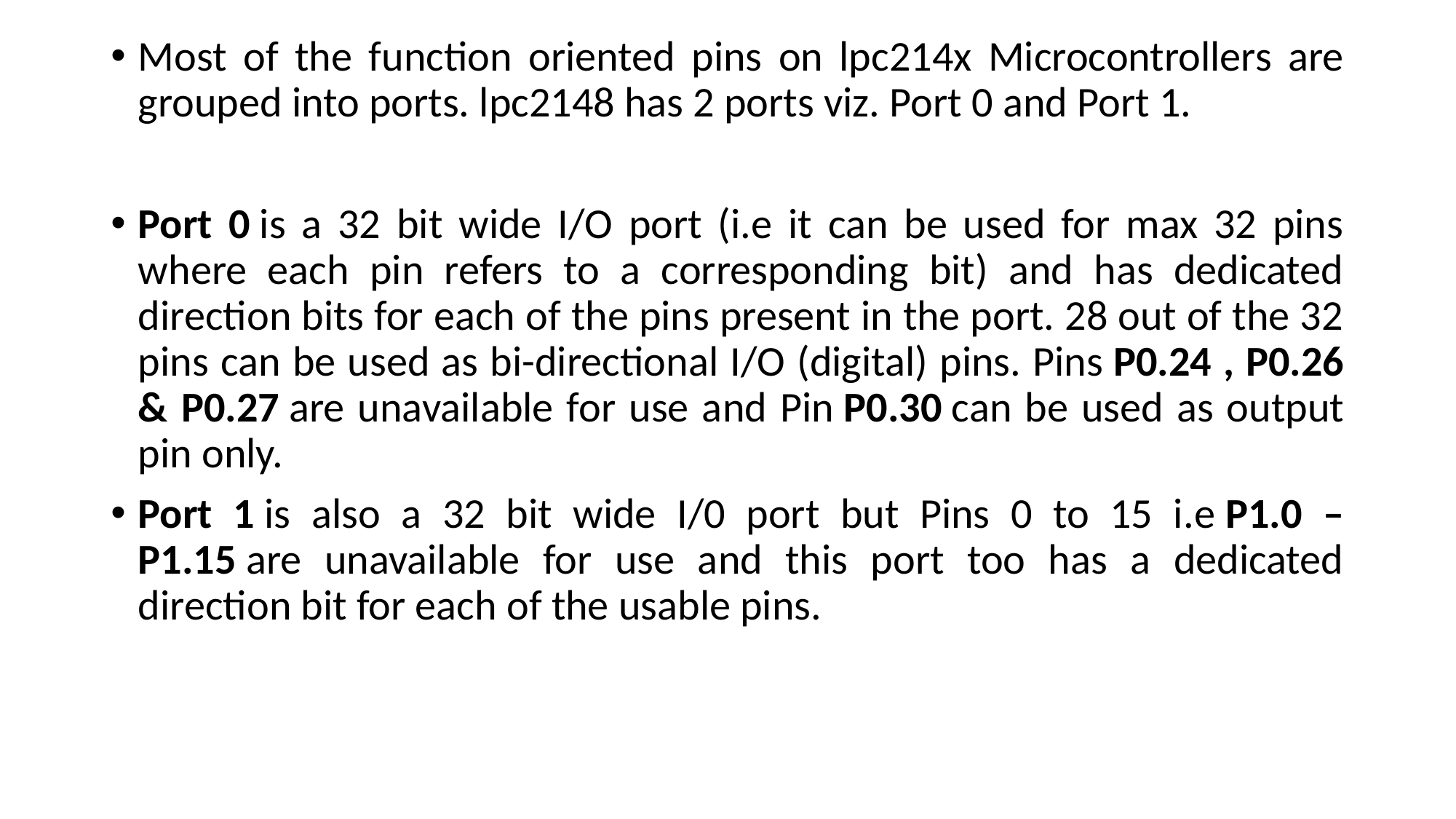

Most of the function oriented pins on lpc214x Microcontrollers are grouped into ports. lpc2148 has 2 ports viz. Port 0 and Port 1.

Port 0 is a 32 bit wide I/O port (i.e it can be used for max 32 pins where each pin refers to a corresponding bit) and has dedicated direction bits for each of the pins present in the port. 28 out of the 32 pins can be used as bi-directional I/O (digital) pins. Pins P0.24 , P0.26 & P0.27 are unavailable for use and Pin P0.30 can be used as output pin only.
Port 1 is also a 32 bit wide I/0 port but Pins 0 to 15 i.e P1.0 – P1.15 are unavailable for use and this port too has a dedicated direction bit for each of the usable pins.